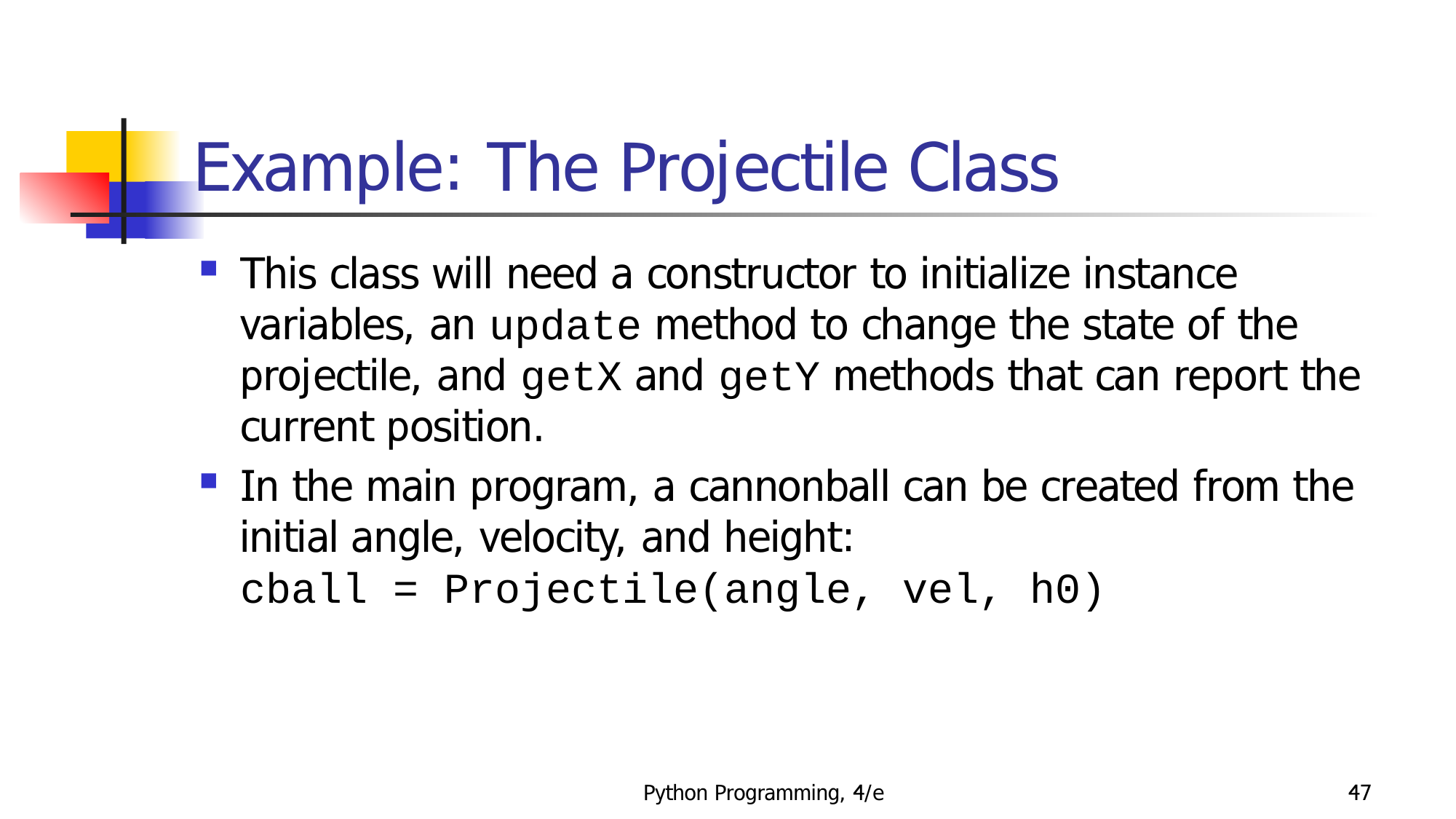

# Example: The Projectile Class
This class will need a constructor to initialize instance variables, an update method to change the state of the projectile, and getX and getY methods that can report the current position.
In the main program, a cannonball can be created from the initial angle, velocity, and height:
cball = Projectile(angle, vel, h0)
Python Programming, 4/e
47